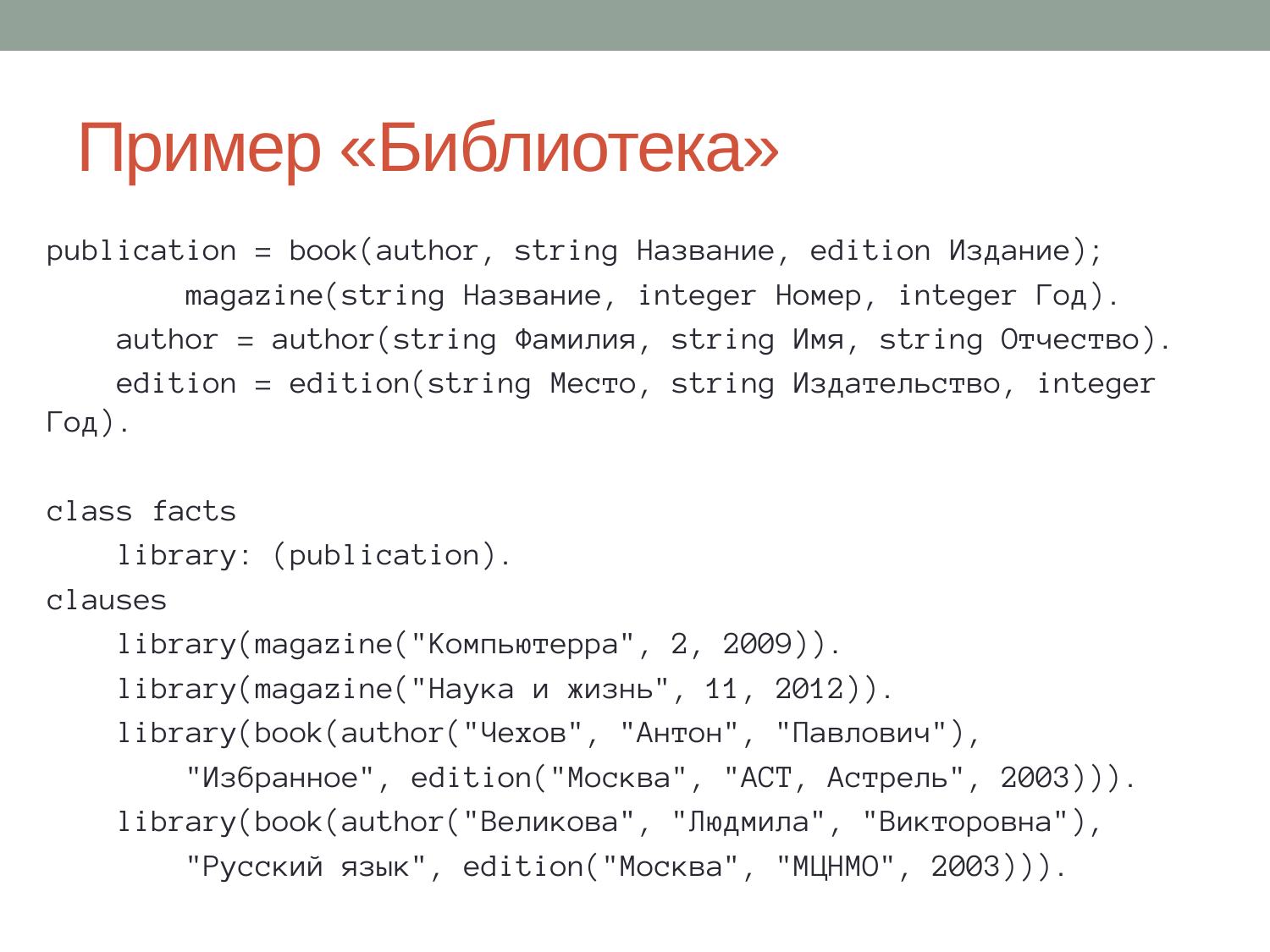

# Пример «Библиотека»
publication = book(author, string Название, edition Издание);
        magazine(string Название, integer Номер, integer Год).
    author = author(string Фамилия, string Имя, string Отчество).
    edition = edition(string Место, string Издательство, integer Год).

class facts
    library: (publication).
clauses
    library(magazine("Компьютерра", 2, 2009)).
    library(magazine("Наука и жизнь", 11, 2012)).
    library(book(author("Чехов", "Антон", "Павлович"),
        "Избранное", edition("Москва", "АСТ, Астрель", 2003))).
    library(book(author("Великова", "Людмила", "Викторовна"),
        "Русский язык", edition("Москва", "МЦНМО", 2003))).